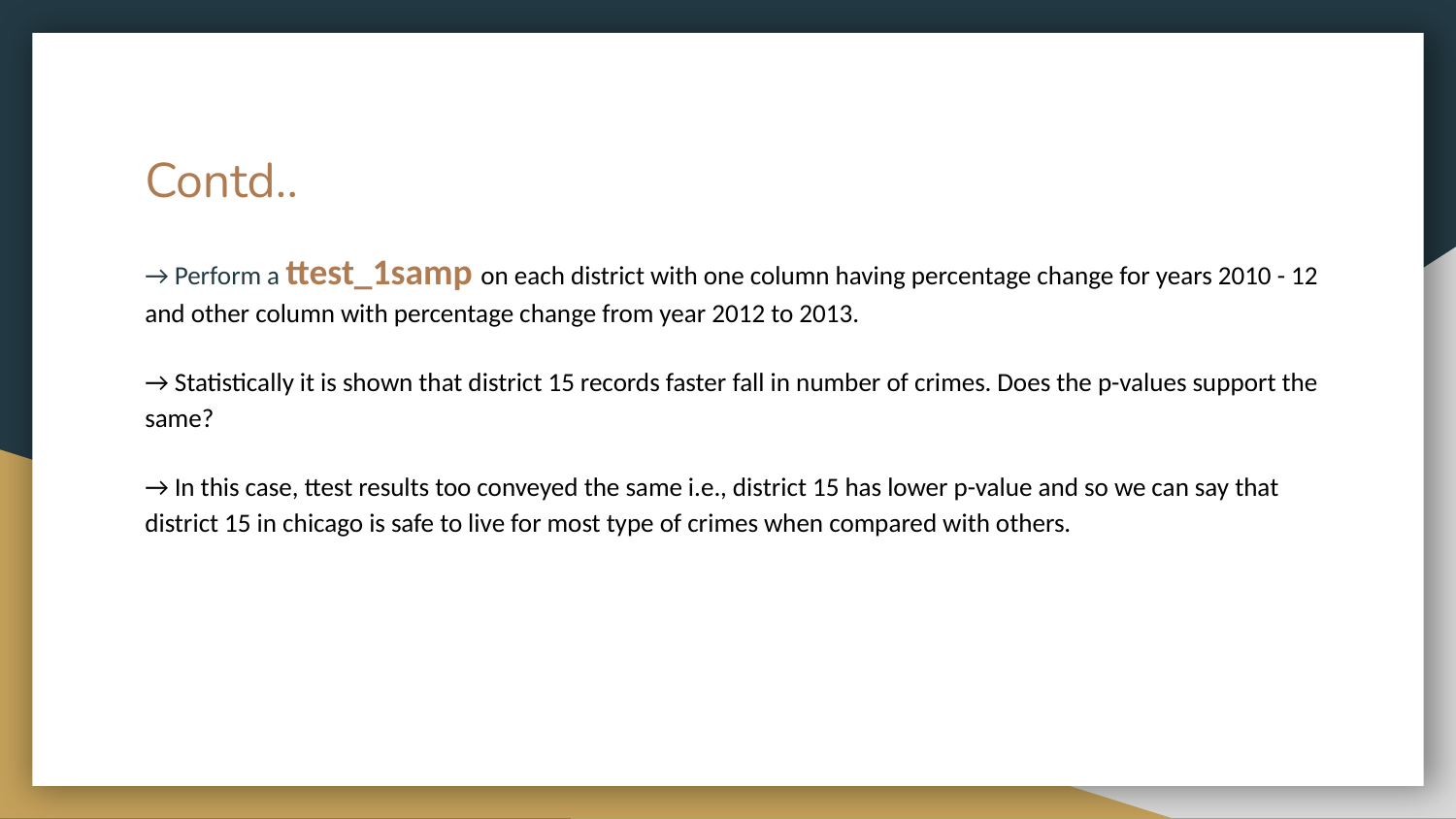

# Contd..
→ Perform a ttest_1samp on each district with one column having percentage change for years 2010 - 12 and other column with percentage change from year 2012 to 2013.
→ Statistically it is shown that district 15 records faster fall in number of crimes. Does the p-values support the same?
→ In this case, ttest results too conveyed the same i.e., district 15 has lower p-value and so we can say that district 15 in chicago is safe to live for most type of crimes when compared with others.